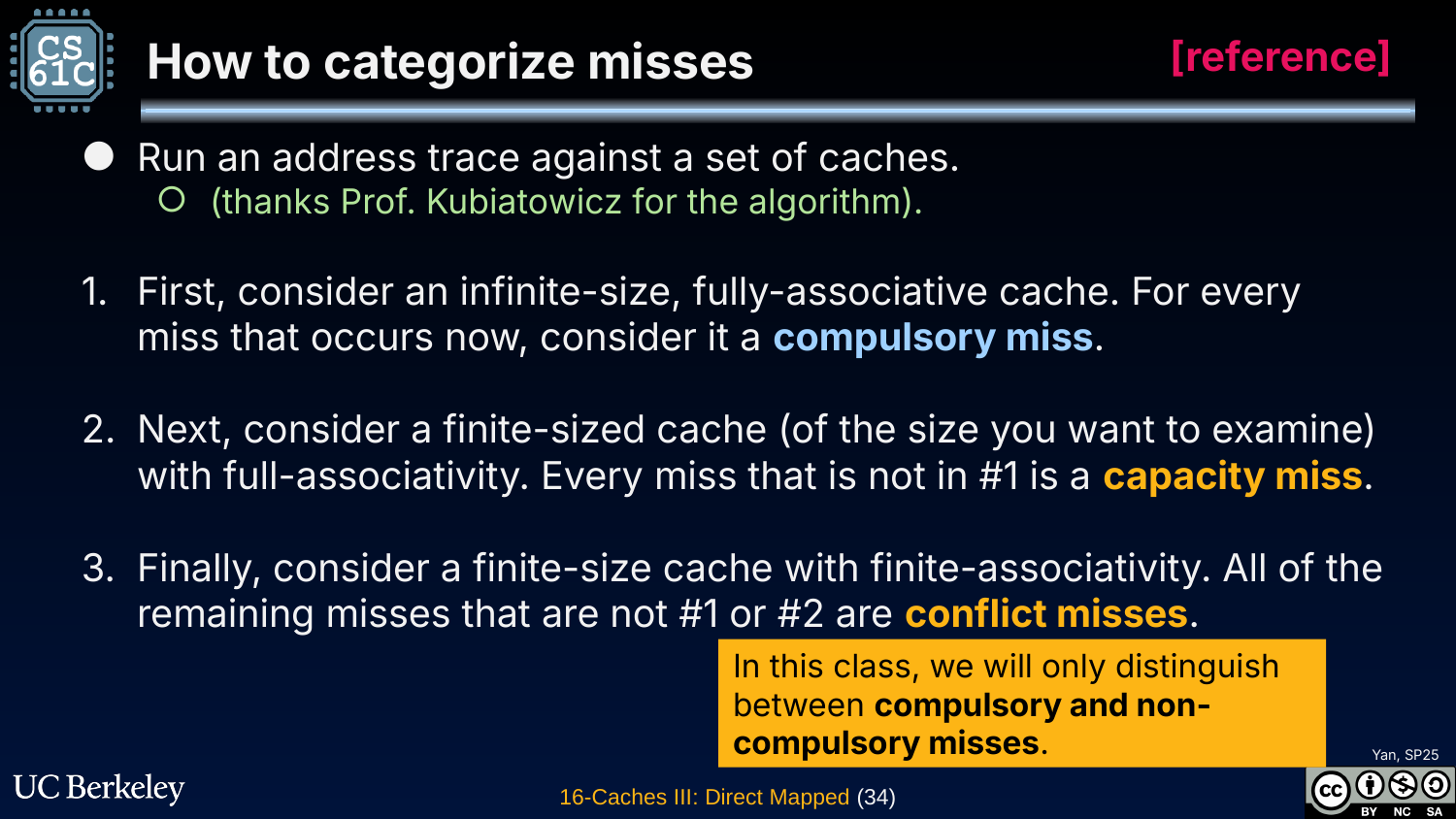

# How to categorize misses
[reference]
Run an address trace against a set of caches.
(thanks Prof. Kubiatowicz for the algorithm).

First, consider an infinite-size, fully-associative cache. For every miss that occurs now, consider it a compulsory miss.

Next, consider a finite-sized cache (of the size you want to examine) with full-associativity. Every miss that is not in #1 is a capacity miss.

Finally, consider a finite-size cache with finite-associativity. All of the remaining misses that are not #1 or #2 are conflict misses.
In this class, we will only distinguish between compulsory and non-compulsory misses.